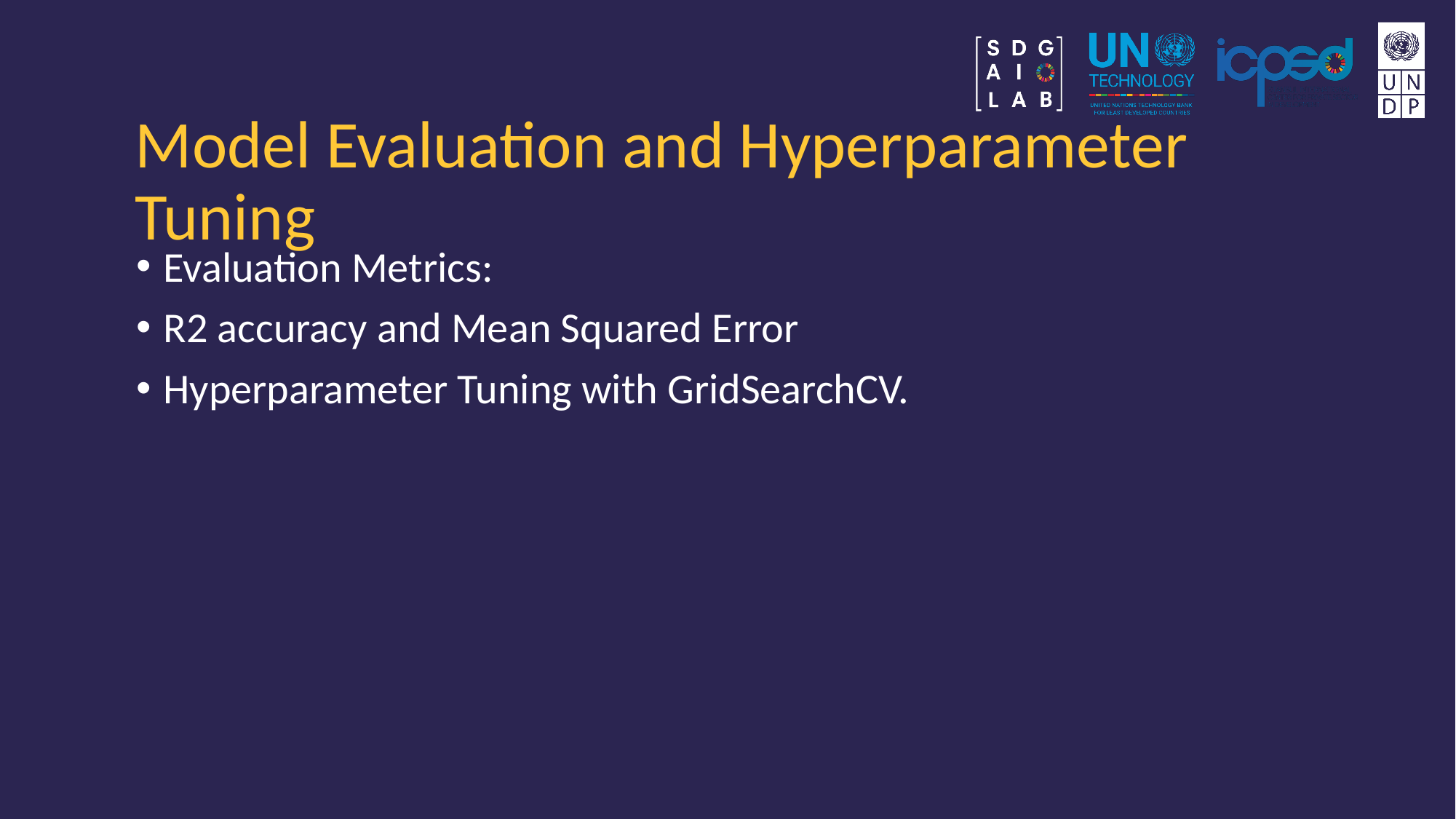

# Model Evaluation and Hyperparameter Tuning
Evaluation Metrics:
R2 accuracy and Mean Squared Error
Hyperparameter Tuning with GridSearchCV.